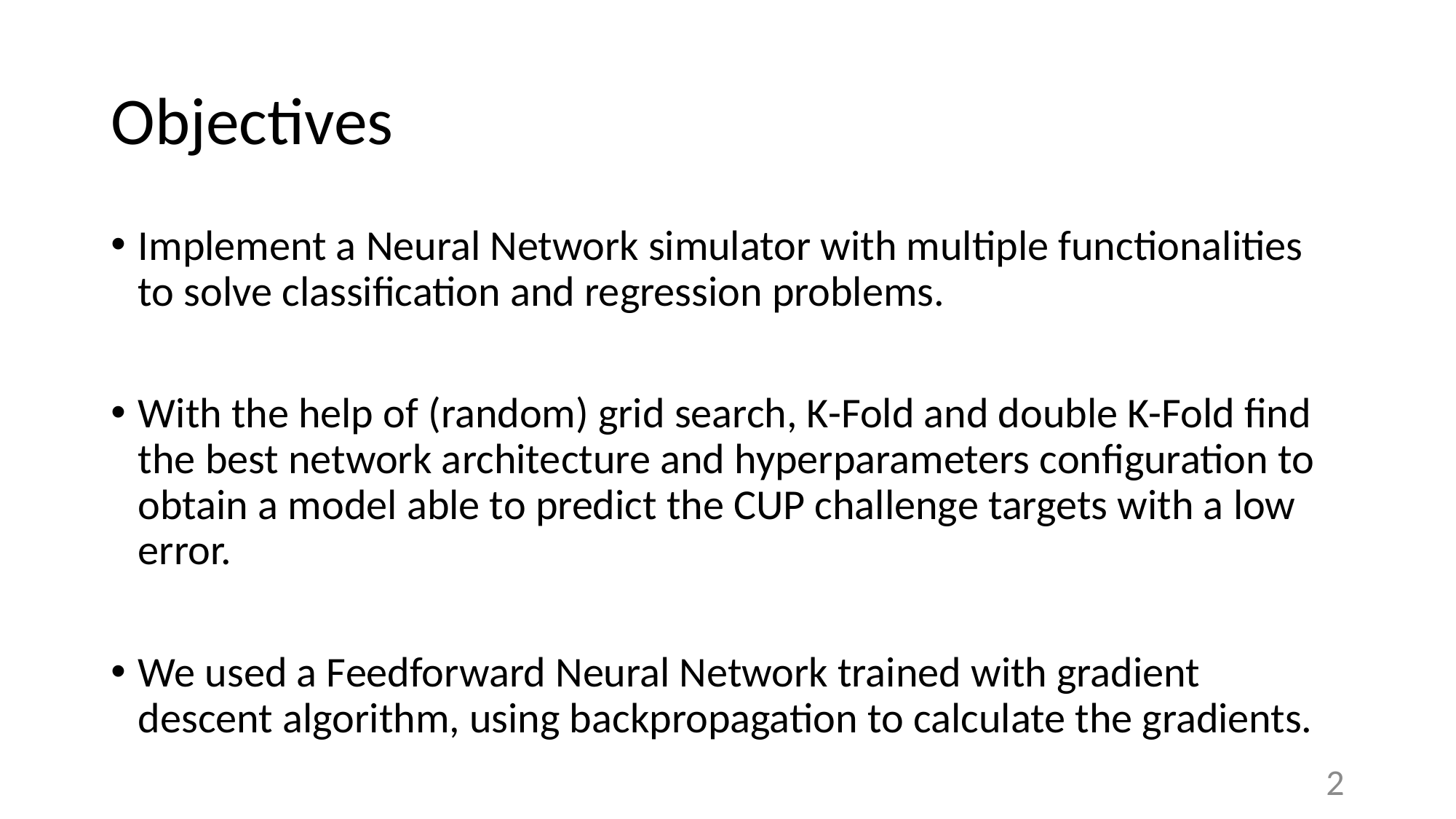

# Objectives
Implement a Neural Network simulator with multiple functionalities to solve classification and regression problems.

With the help of (random) grid search, K-Fold and double K-Fold find the best network architecture and hyperparameters configuration to obtain a model able to predict the CUP challenge targets with a low error.

We used a Feedforward Neural Network trained with gradient descent algorithm, using backpropagation to calculate the gradients.

2